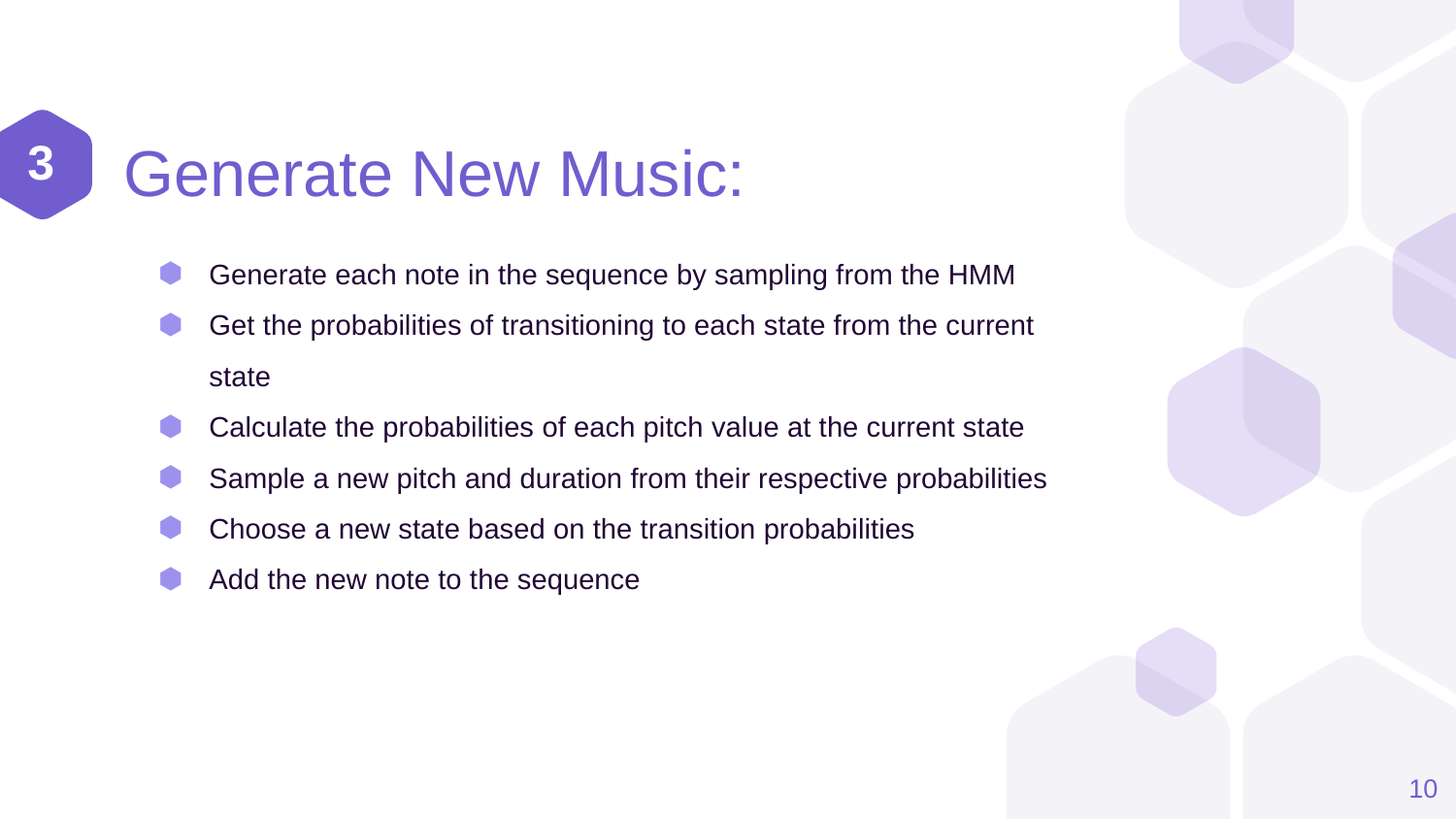

3
# Generate New Music:
Generate each note in the sequence by sampling from the HMM
Get the probabilities of transitioning to each state from the current state
Calculate the probabilities of each pitch value at the current state
Sample a new pitch and duration from their respective probabilities
Choose a new state based on the transition probabilities
Add the new note to the sequence

10